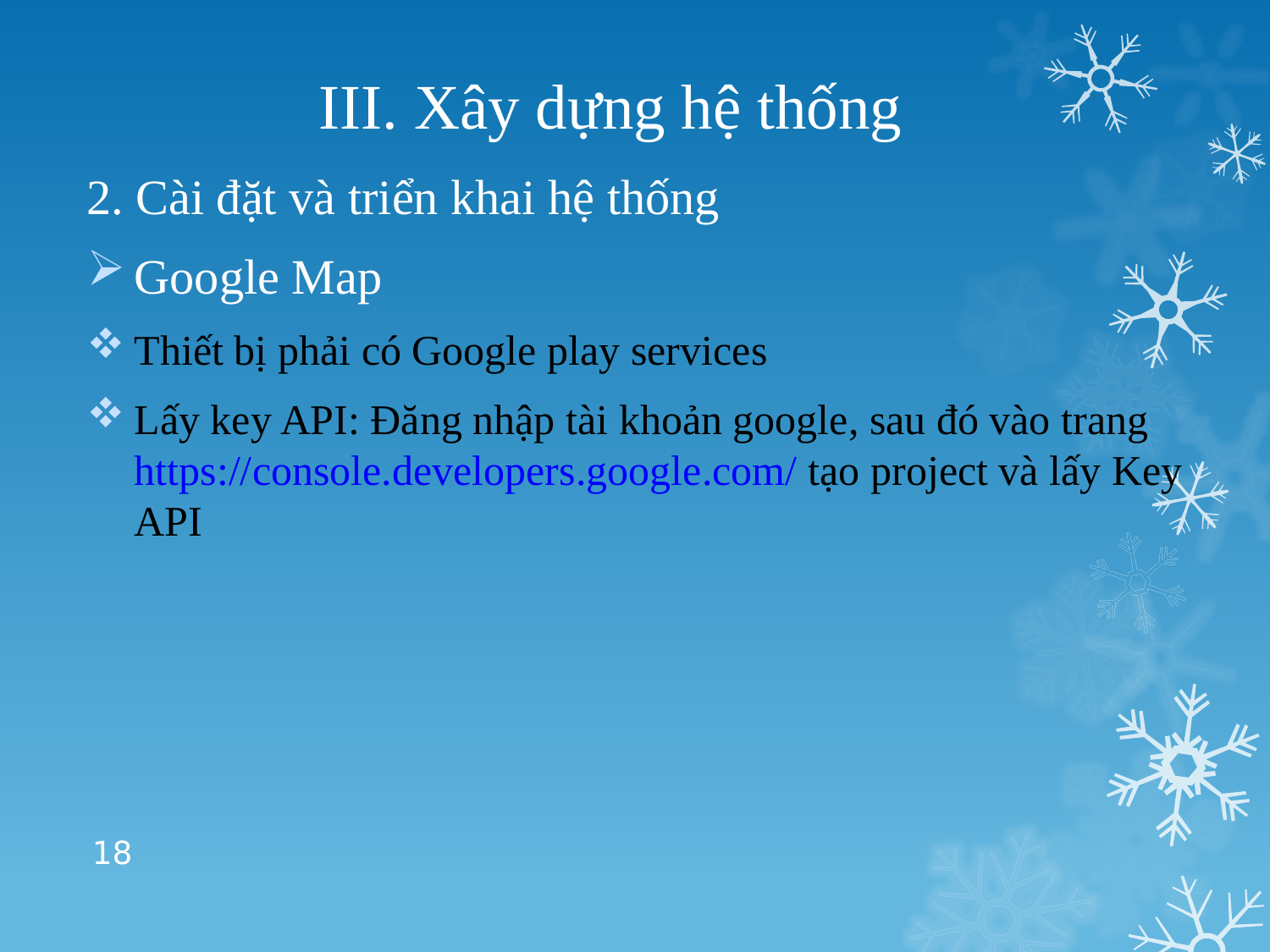

# III. Xây dựng hệ thống
2. Cài đặt và triển khai hệ thống
Google Map
Thiết bị phải có Google play services
Lấy key API: Đăng nhập tài khoản google, sau đó vào trang https://console.developers.google.com/ tạo project và lấy Key API

18